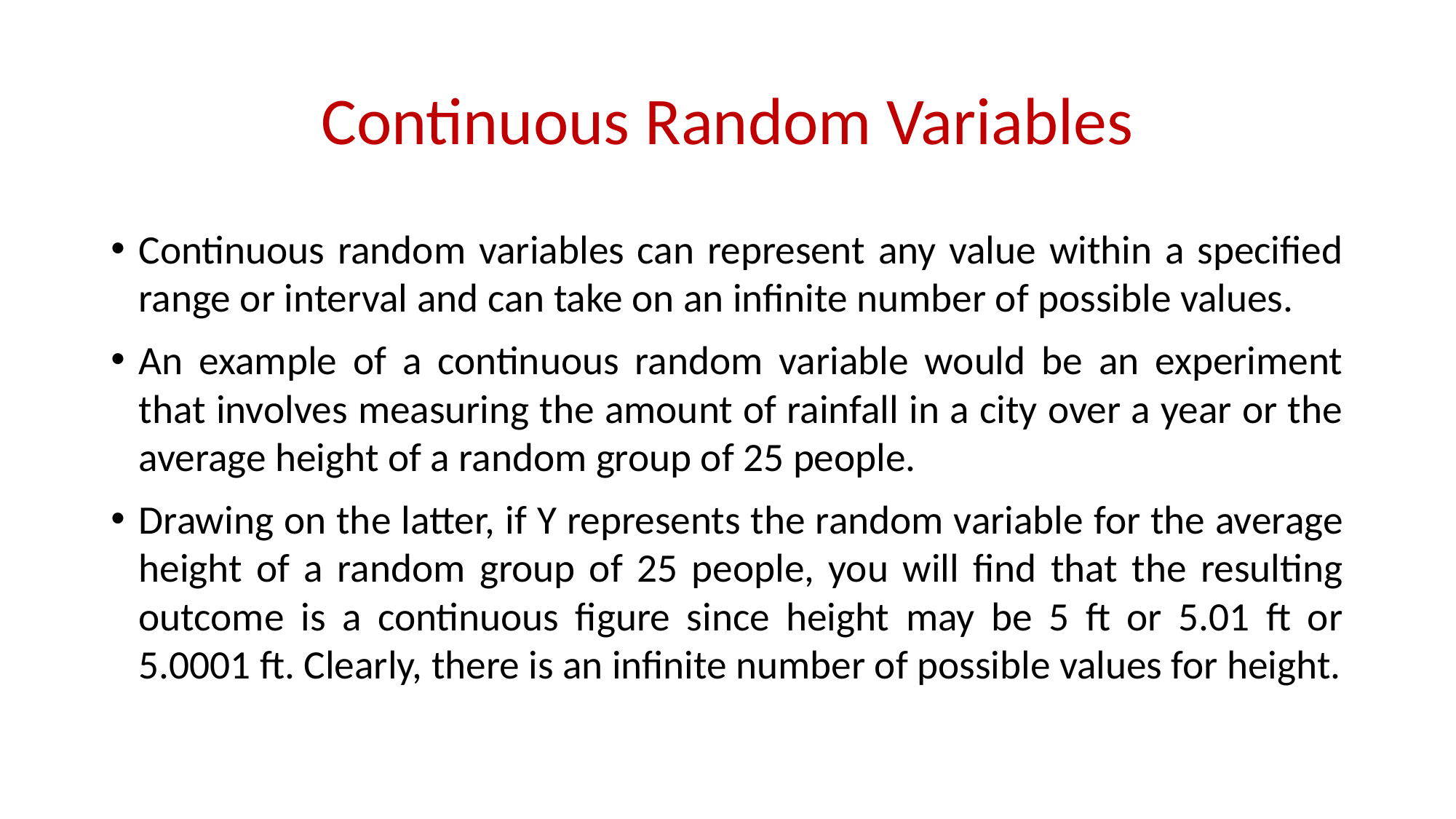

# Continuous Random Variables
Continuous random variables can represent any value within a specified range or interval and can take on an infinite number of possible values.
An example of a continuous random variable would be an experiment that involves measuring the amount of rainfall in a city over a year or the average height of a random group of 25 people.
Drawing on the latter, if Y represents the random variable for the average height of a random group of 25 people, you will find that the resulting outcome is a continuous figure since height may be 5 ft or 5.01 ft or 5.0001 ft. Clearly, there is an infinite number of possible values for height.